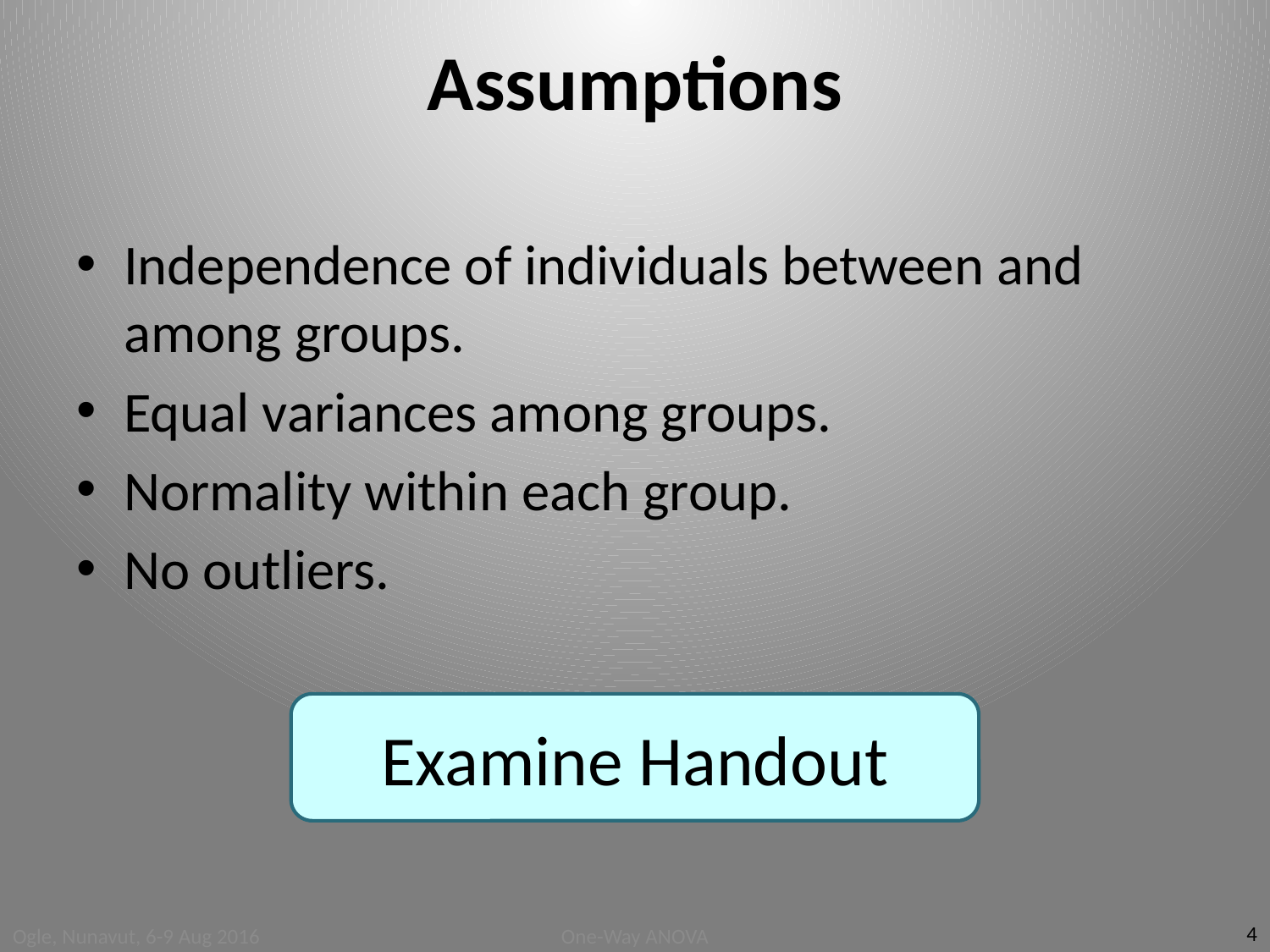

# Assumptions
Independence of individuals between and among groups.
Equal variances among groups.
Normality within each group.
No outliers.
Examine Handout
4
Ogle, Nunavut, 6-9 Aug 2016
One-Way ANOVA